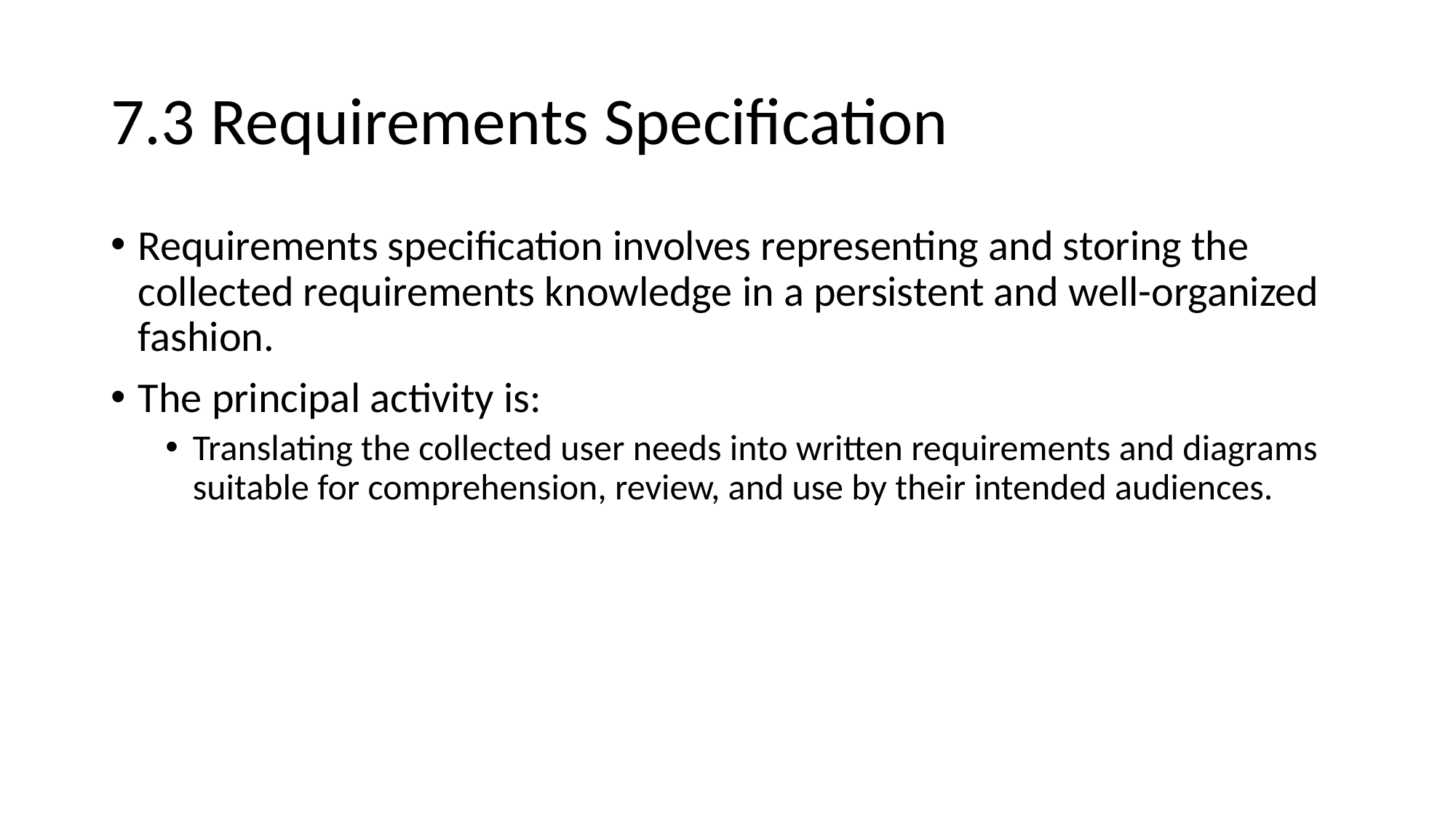

# 7.3 Requirements Specification
Requirements specification involves representing and storing the collected requirements knowledge in a persistent and well-organized fashion.
The principal activity is:
Translating the collected user needs into written requirements and diagrams suitable for comprehension, review, and use by their intended audiences.